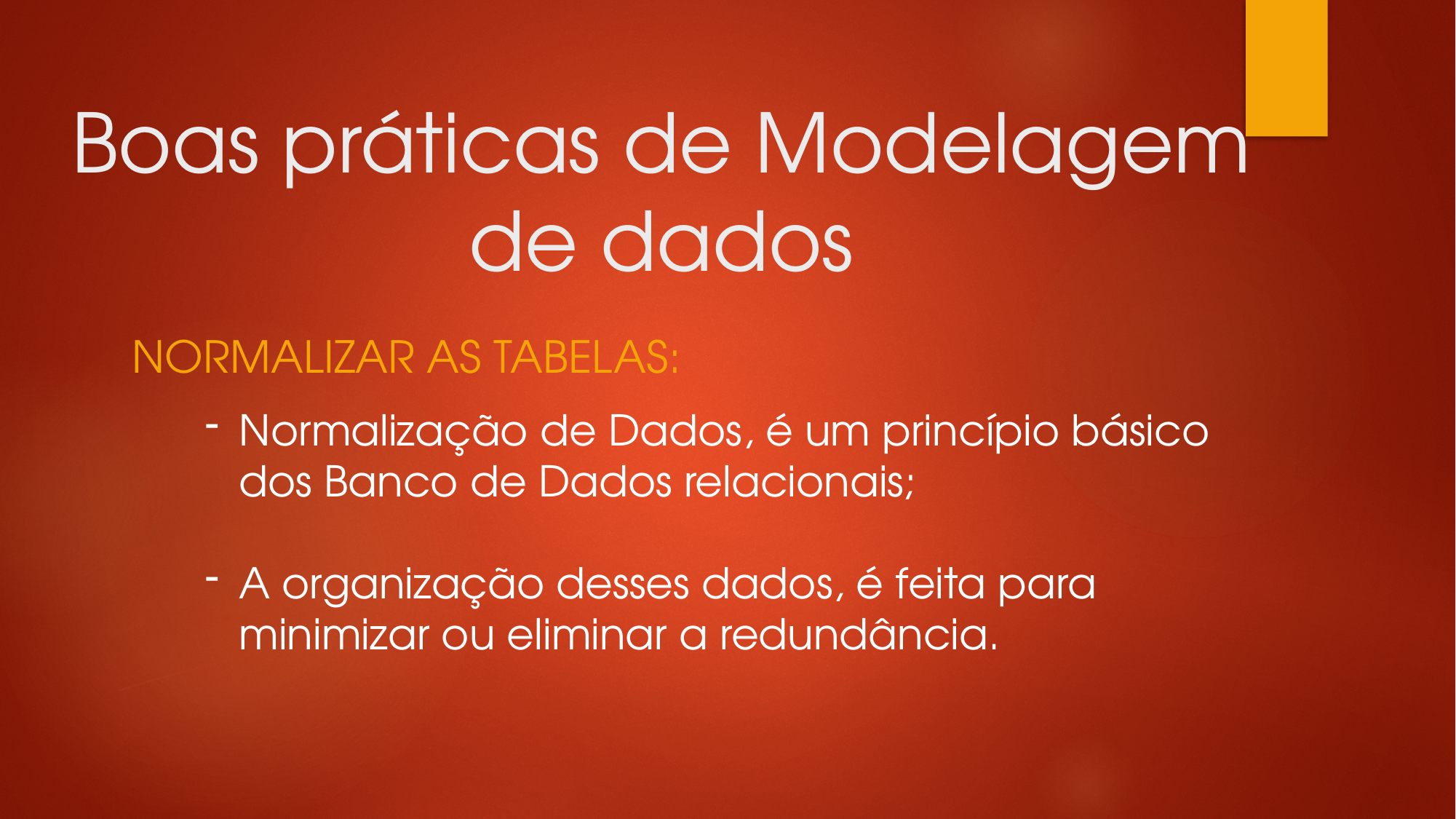

# Boas práticas de Modelagem de dados
Normalizar as tabelas:
Normalização de Dados, é um princípio básico dos Banco de Dados relacionais;
A organização desses dados, é feita para minimizar ou eliminar a redundância.